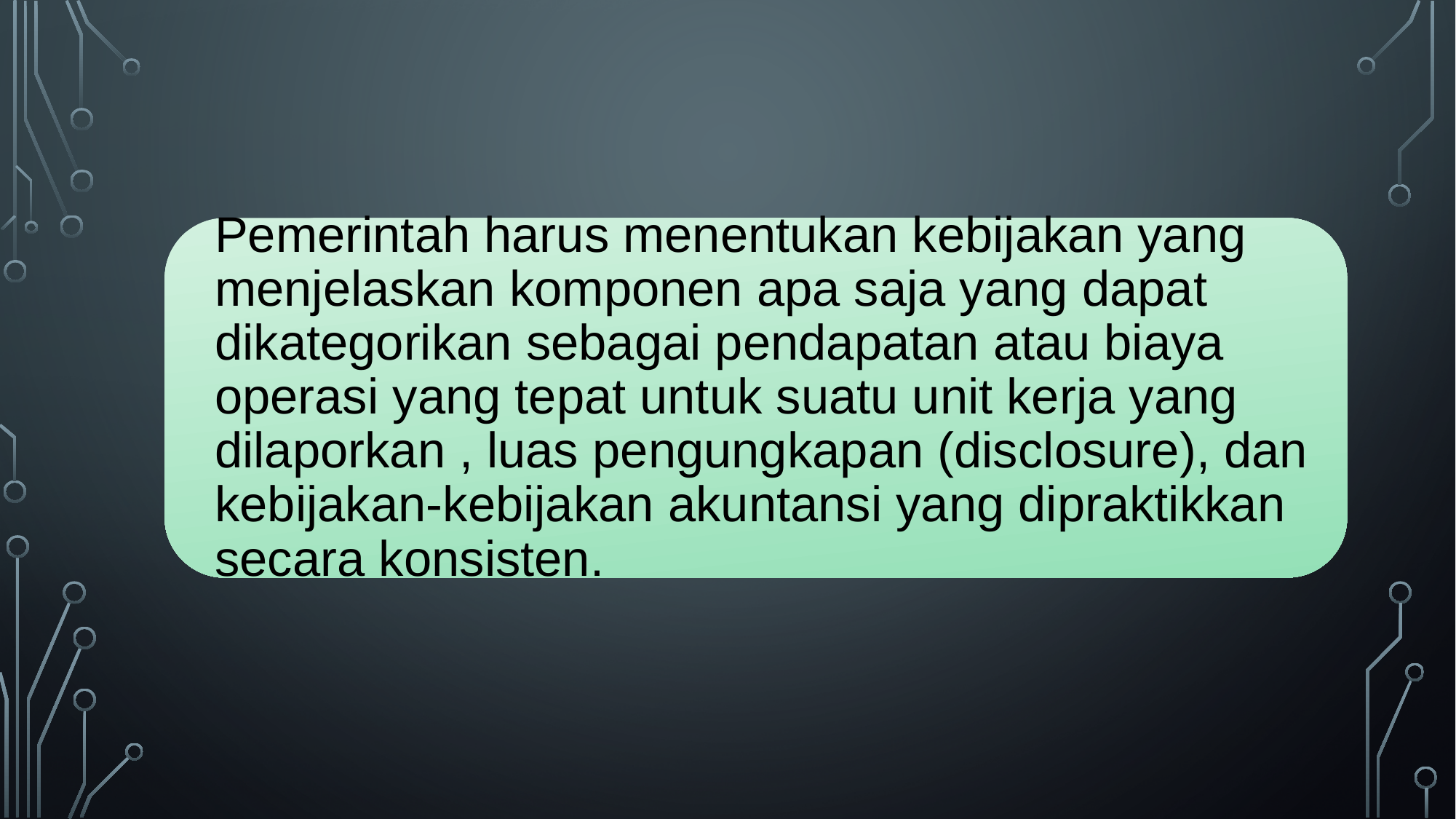

Pemerintah harus menentukan kebijakan yang menjelaskan komponen apa saja yang dapat dikategorikan sebagai pendapatan atau biaya operasi yang tepat untuk suatu unit kerja yang dilaporkan , luas pengungkapan (disclosure), dan kebijakan-kebijakan akuntansi yang dipraktikkan secara konsisten.